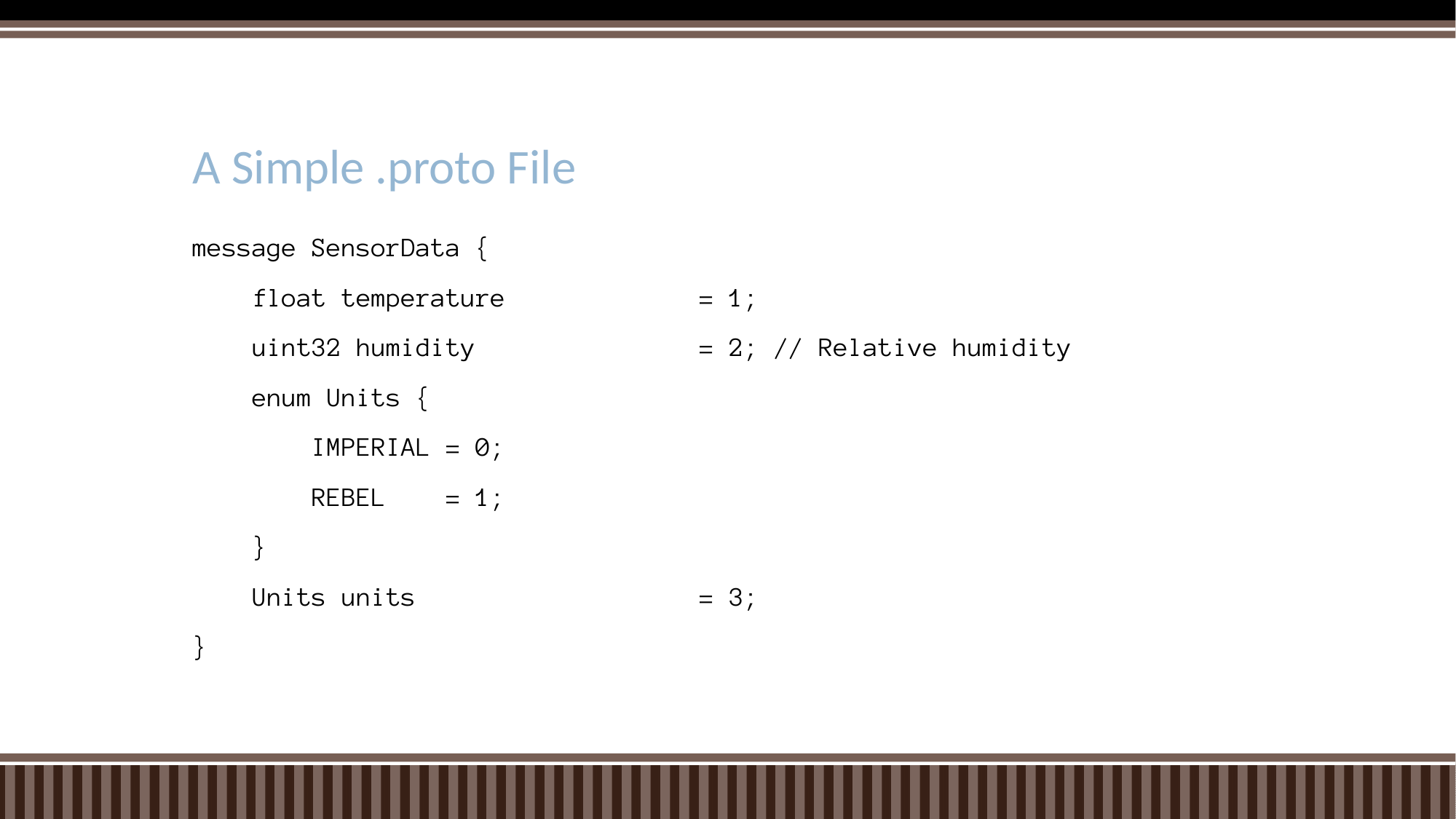

# A Simple .proto File
message SensorData {
    float temperature             = 1;
    uint32 humidity               = 2; // Relative humidity
    enum Units {
        IMPERIAL = 0;
        REBEL    = 1;
    }
    Units units                   = 3;
}